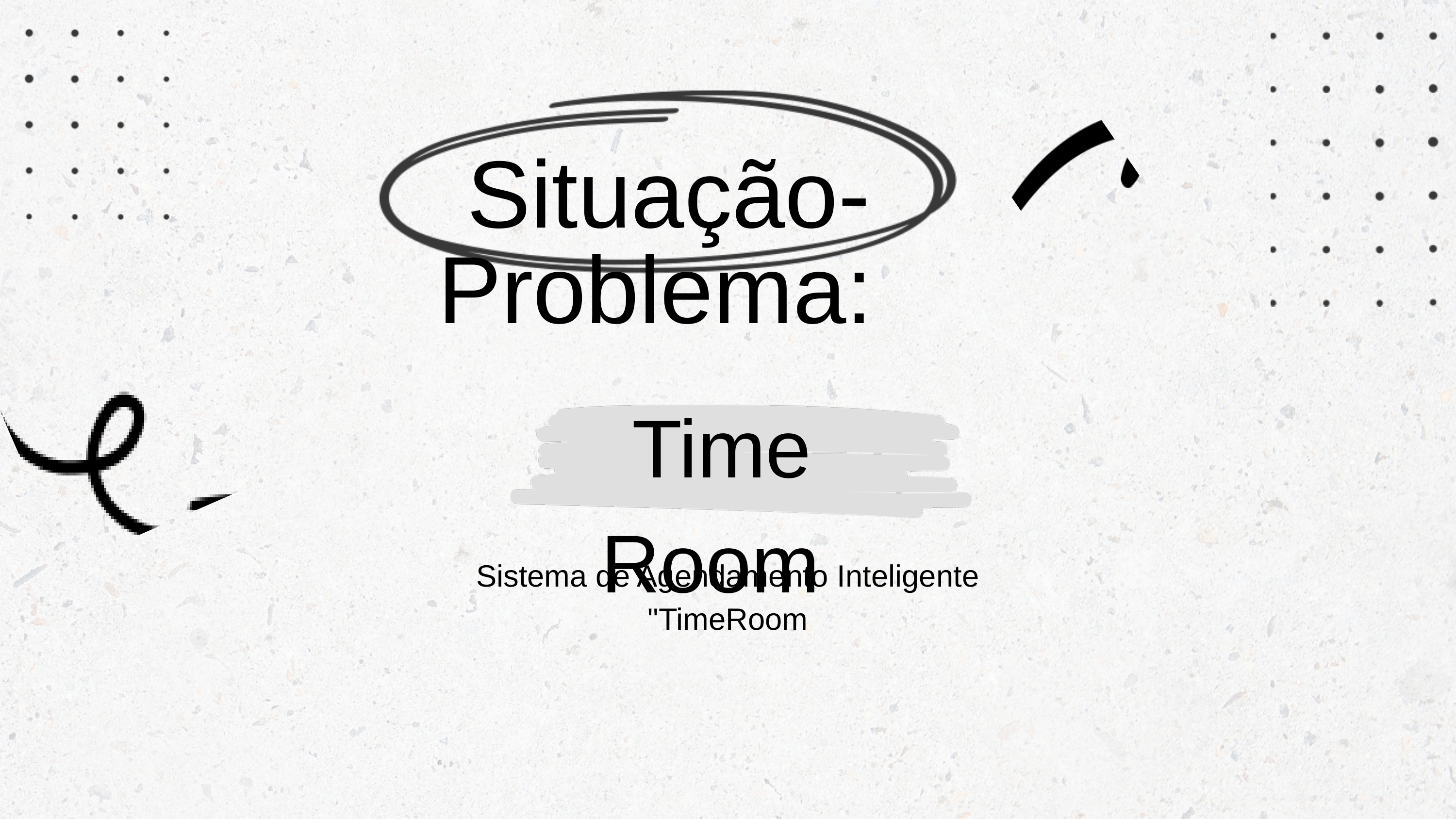

Situação-Problema:

Time Room

Sistema de Agendamento Inteligente "TimeRoom